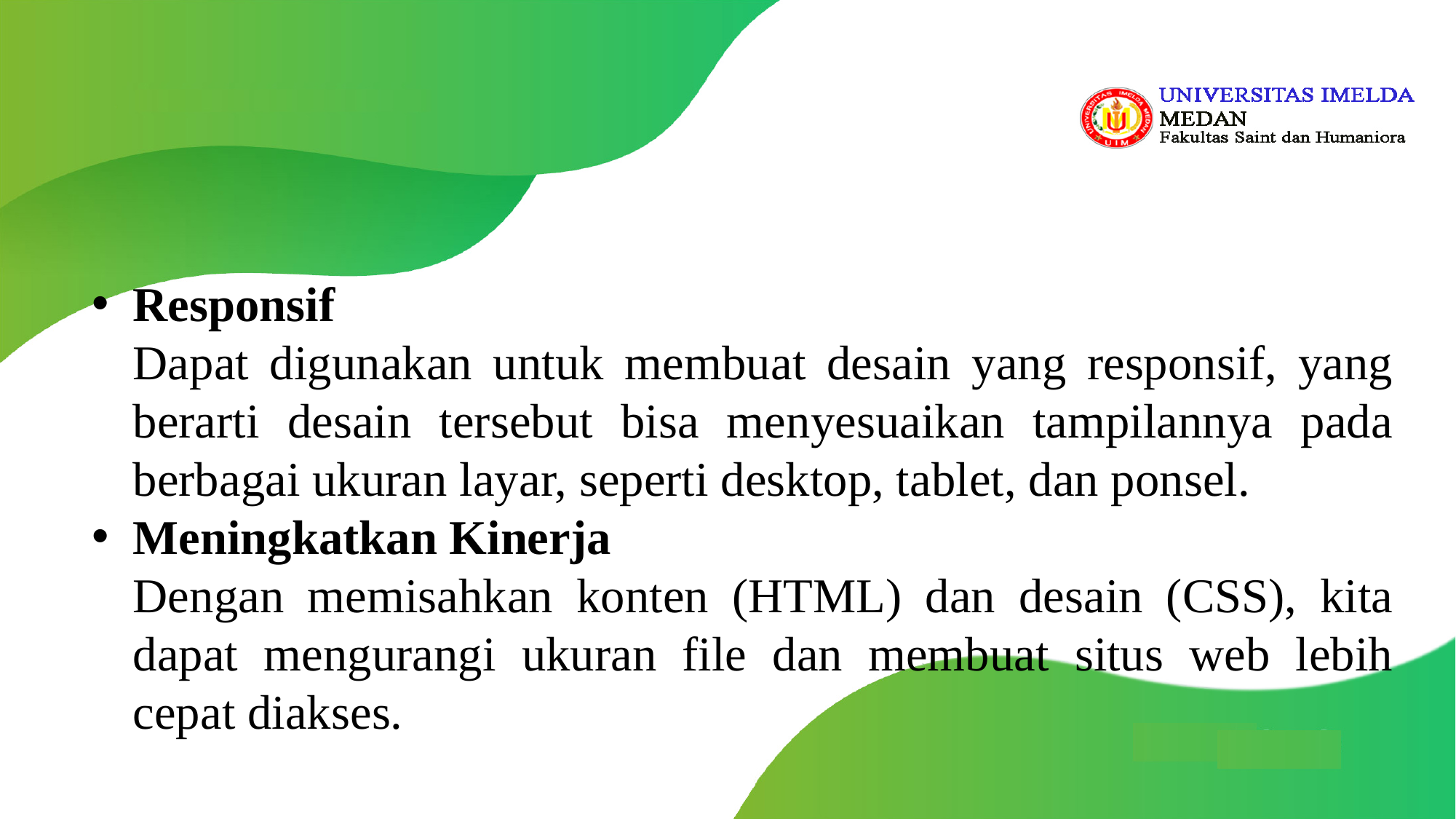

Responsif
Dapat digunakan untuk membuat desain yang responsif, yang berarti desain tersebut bisa menyesuaikan tampilannya pada berbagai ukuran layar, seperti desktop, tablet, dan ponsel.
Meningkatkan Kinerja
Dengan memisahkan konten (HTML) dan desain (CSS), kita dapat mengurangi ukuran file dan membuat situs web lebih cepat diakses.